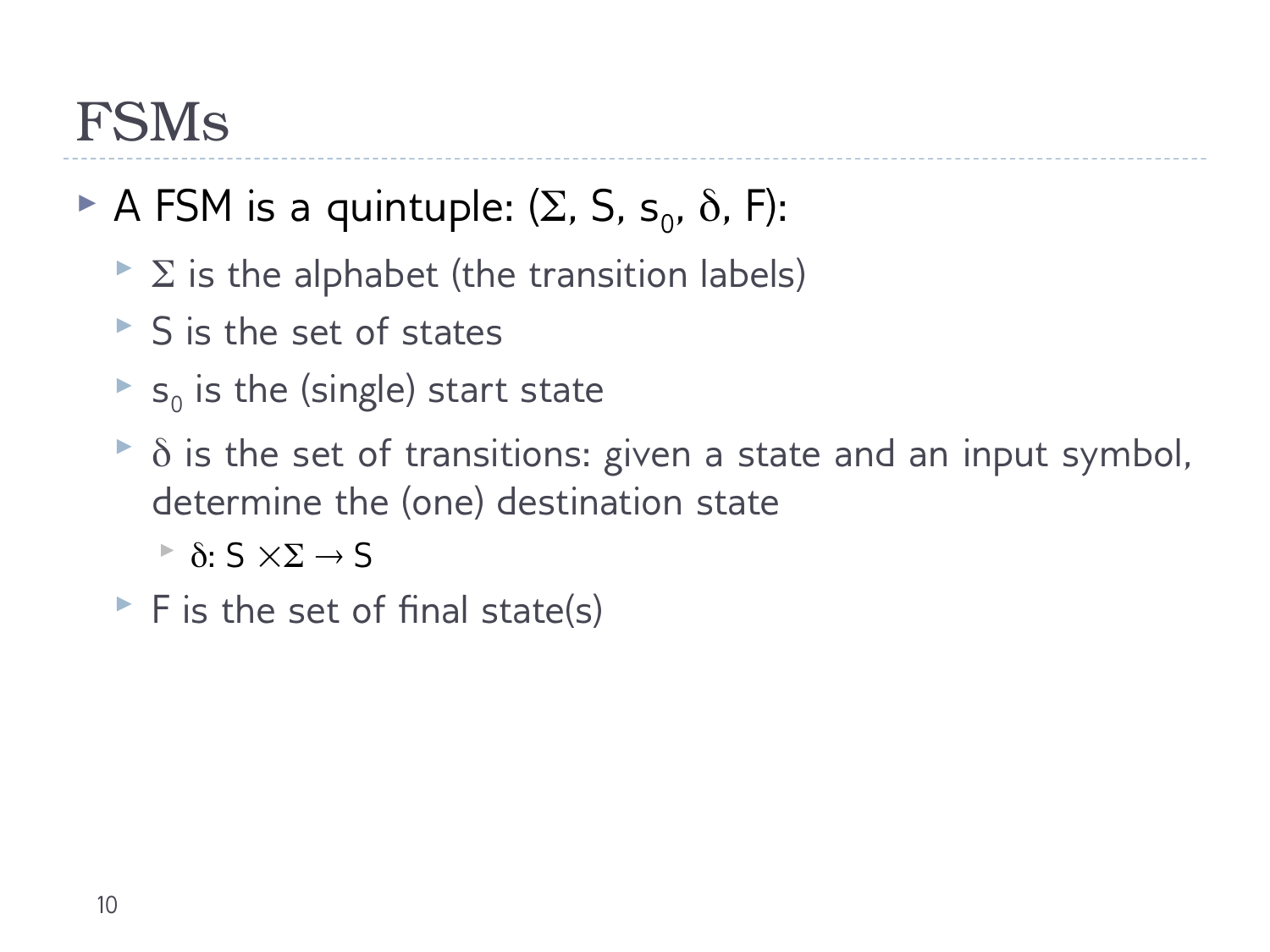

# FSMs
A FSM is a quintuple: (Σ, S, s0, δ, F):
Σ is the alphabet (the transition labels)
S is the set of states
s0 is the (single) start state
δ is the set of transitions: given a state and an input symbol, determine the (one) destination state
δ: S ×Σ → S
F is the set of final state(s)
10